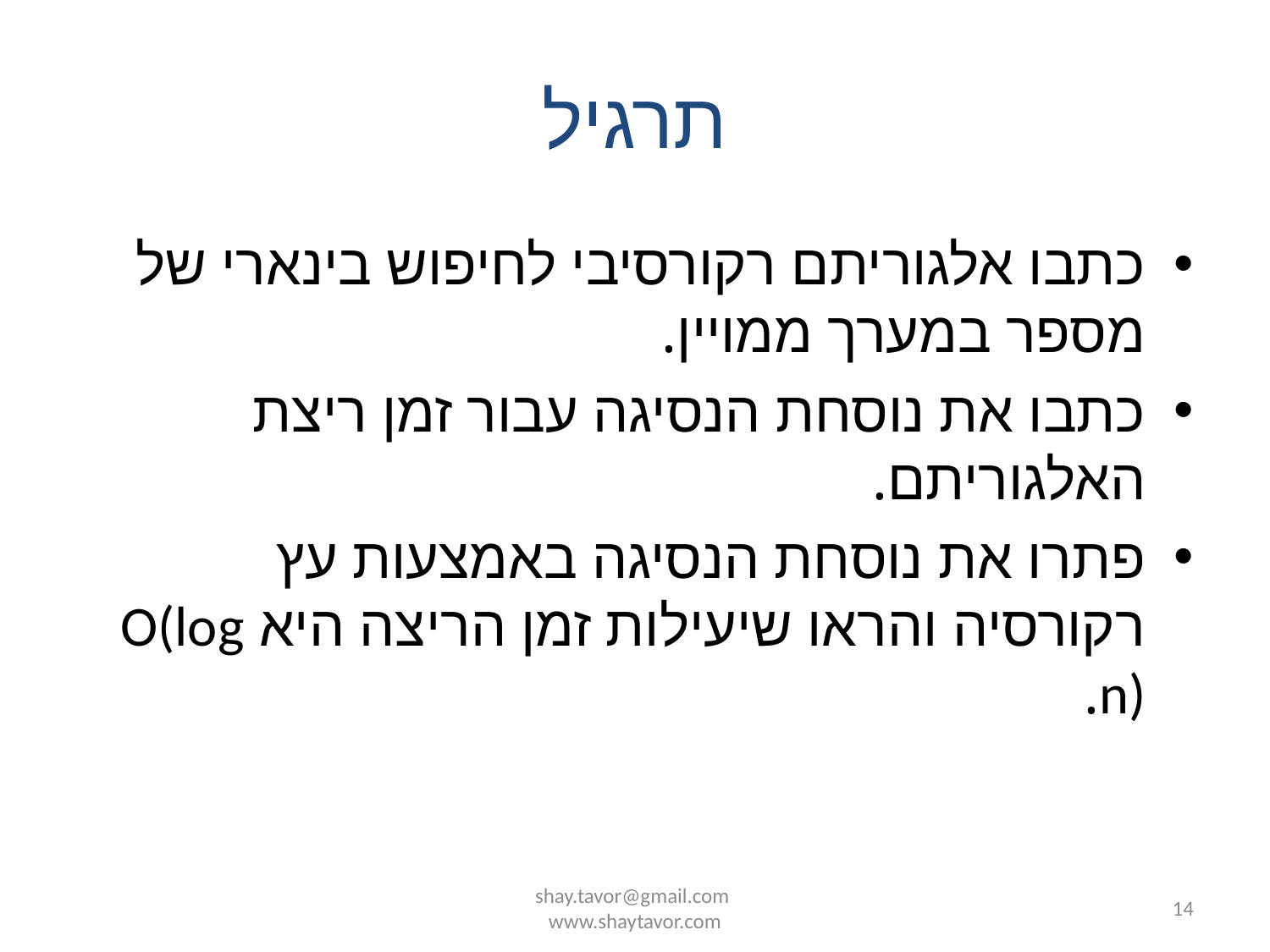

# תרגיל
כתבו אלגוריתם רקורסיבי לחיפוש בינארי של מספר במערך ממויין.
כתבו את נוסחת הנסיגה עבור זמן ריצת האלגוריתם.
פתרו את נוסחת הנסיגה באמצעות עץ רקורסיה והראו שיעילות זמן הריצה היא O(log n).
shay.tavor@gmail.com
www.shaytavor.com
14